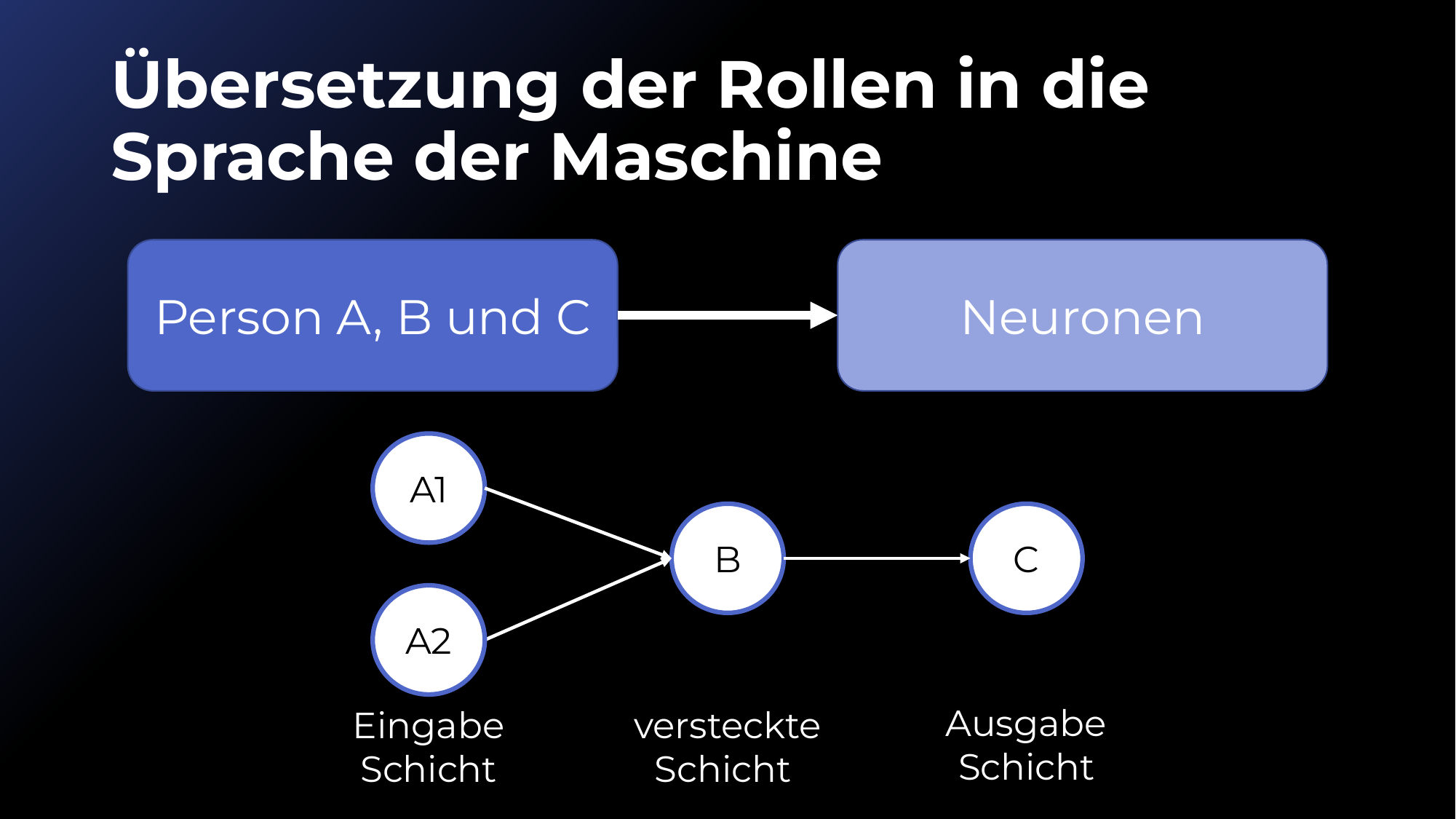

# Übersetzung der Rollen in die Sprache der Maschine
Neuronen
Person A, B und C
A1
B
C
A2
Ausgabe
Schicht
versteckte Schicht
Eingabe
Schicht